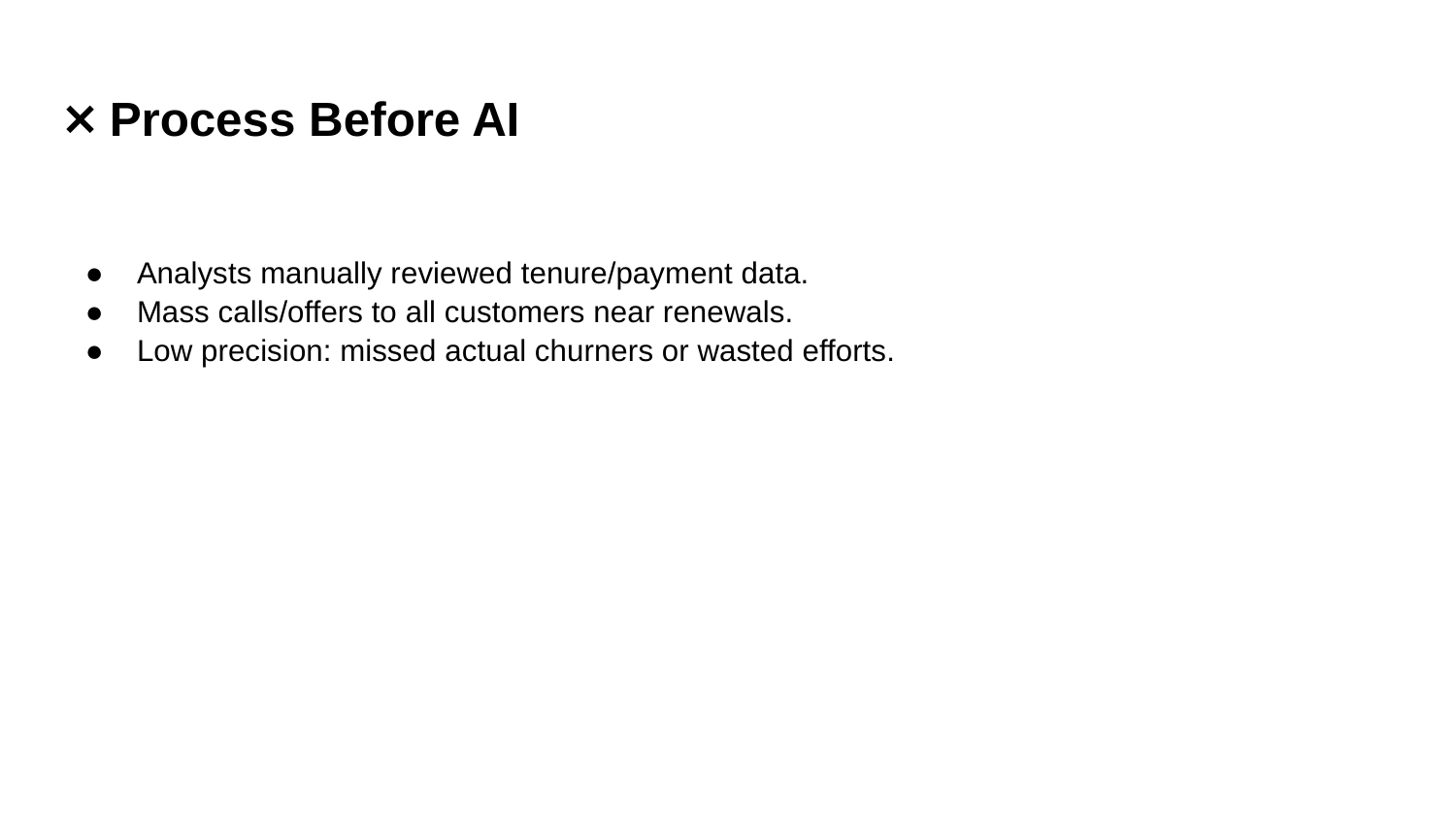

# ❌ Process Before AI

Analysts manually reviewed tenure/payment data.
Mass calls/offers to all customers near renewals.
Low precision: missed actual churners or wasted efforts.